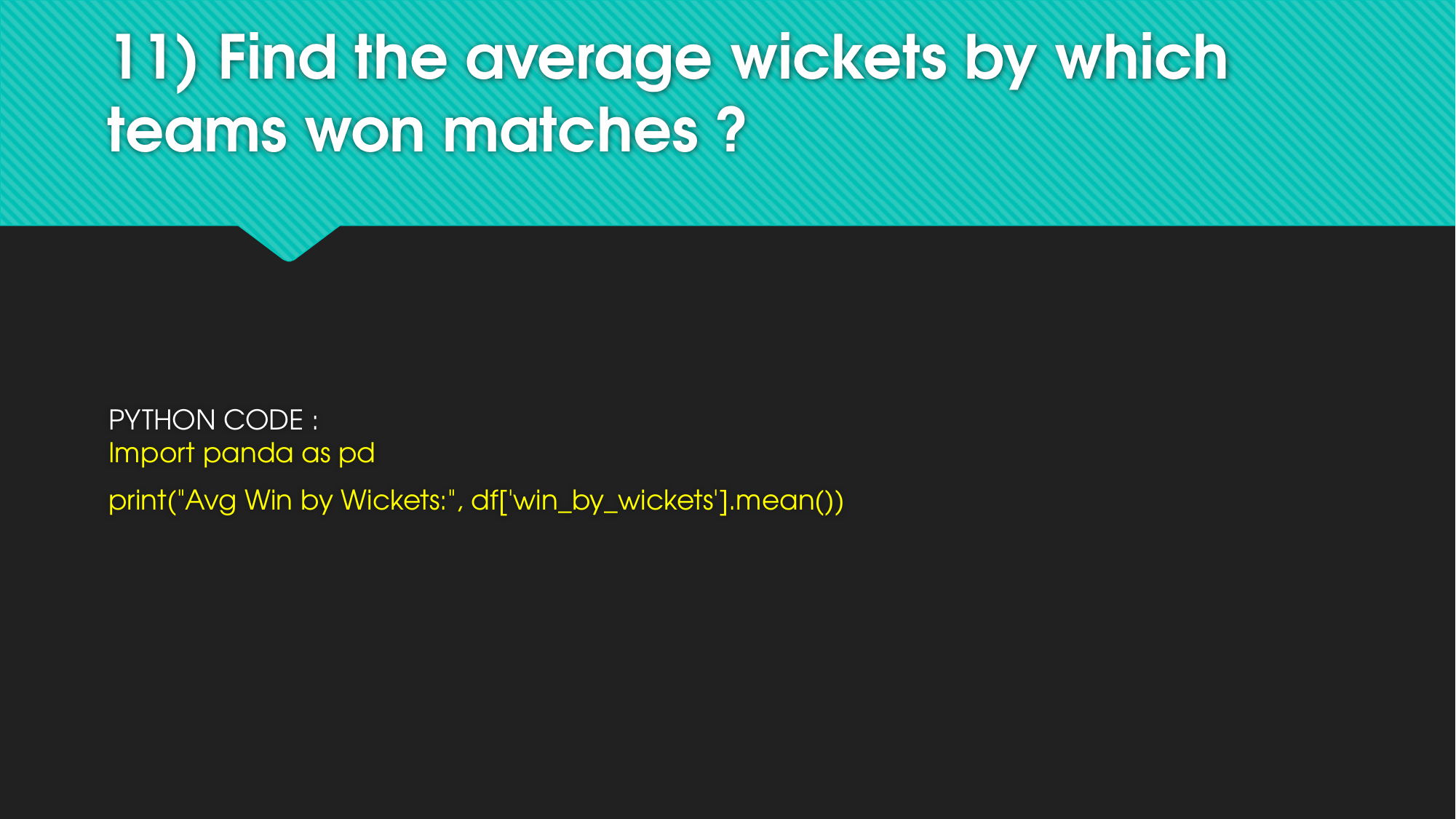

# 11) Find the average wickets by which teams won matches ?
PYTHON CODE :
Import panda as pd
print("Avg Win by Wickets:", df['win_by_wickets'].mean())